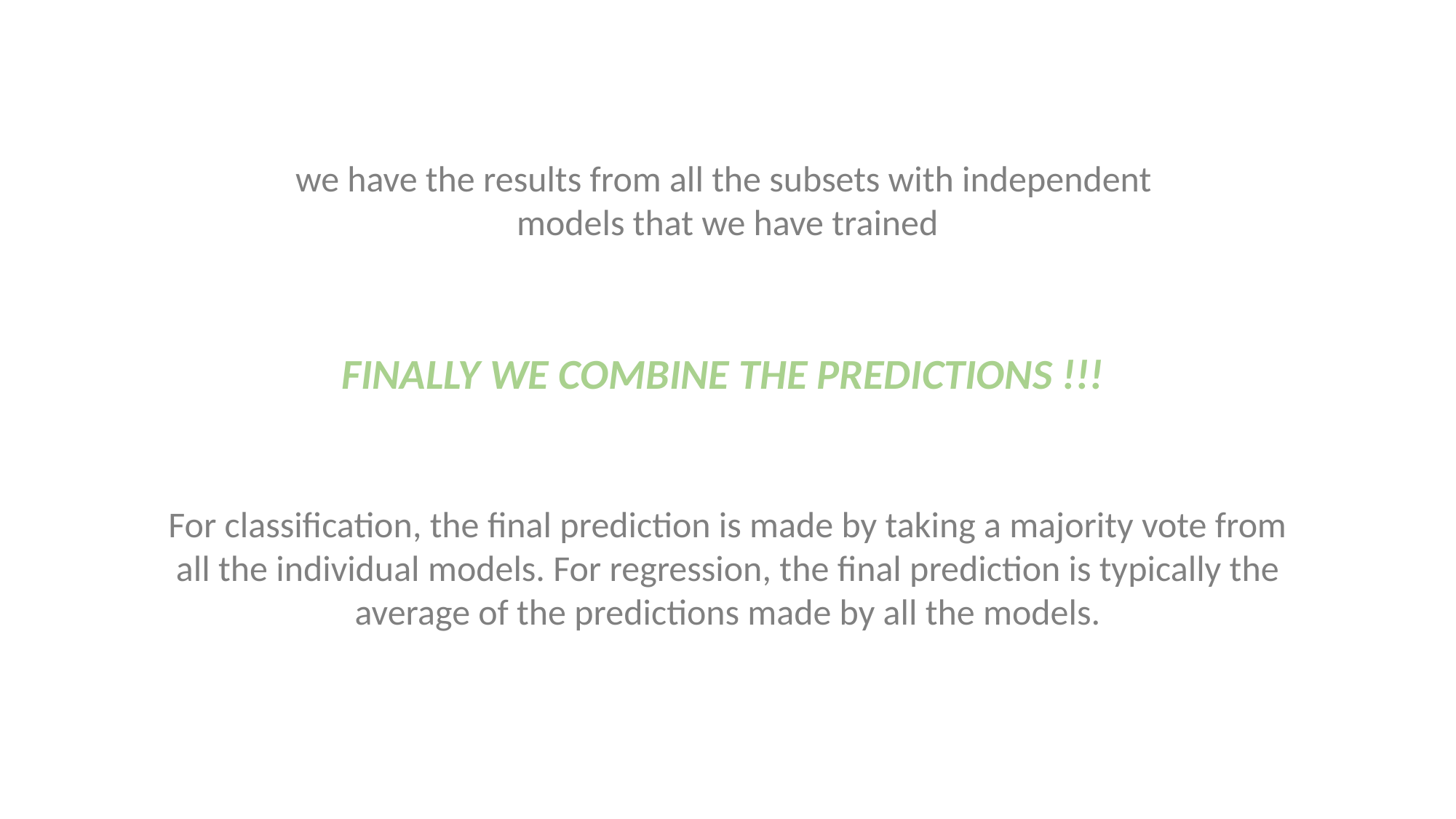

we have the results from all the subsets with independent
models that we have trained
FINALLY WE COMBINE THE PREDICTIONS !!!
For classification, the final prediction is made by taking a majority vote from all the individual models. For regression, the final prediction is typically the average of the predictions made by all the models.